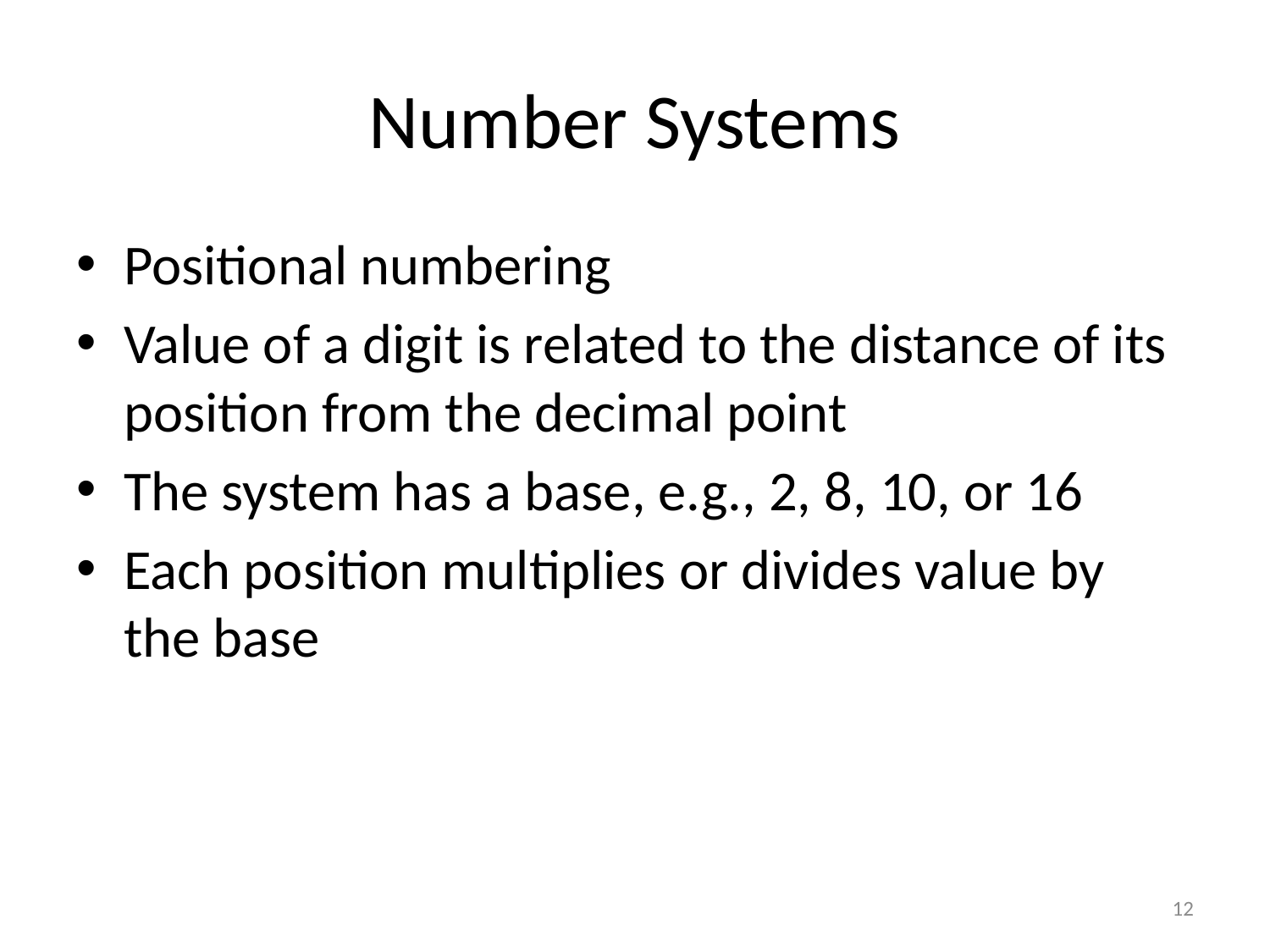

# Number Systems
Positional numbering
Value of a digit is related to the distance of its position from the decimal point
The system has a base, e.g., 2, 8, 10, or 16
Each position multiplies or divides value by the base
12